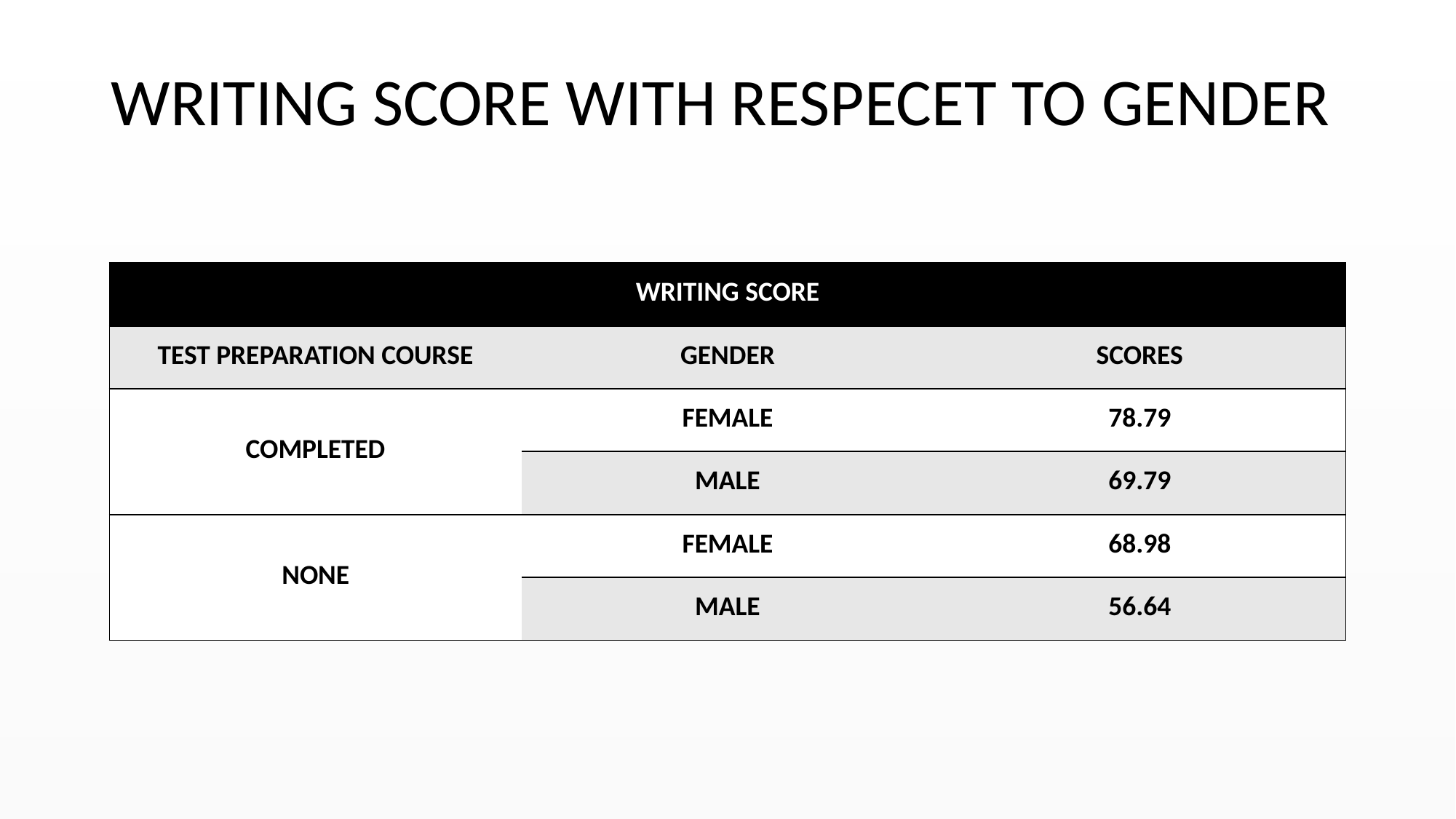

# WRITING SCORE WITH RESPECET TO GENDER
| WRITING SCORE |  |  |
| --- | --- | --- |
| TEST PREPARATION COURSE | GENDER | SCORES |
| COMPLETED | FEMALE | 78.79 |
|  | MALE | 69.79 |
| NONE | FEMALE | 68.98 |
|  | MALE | 56.64 |